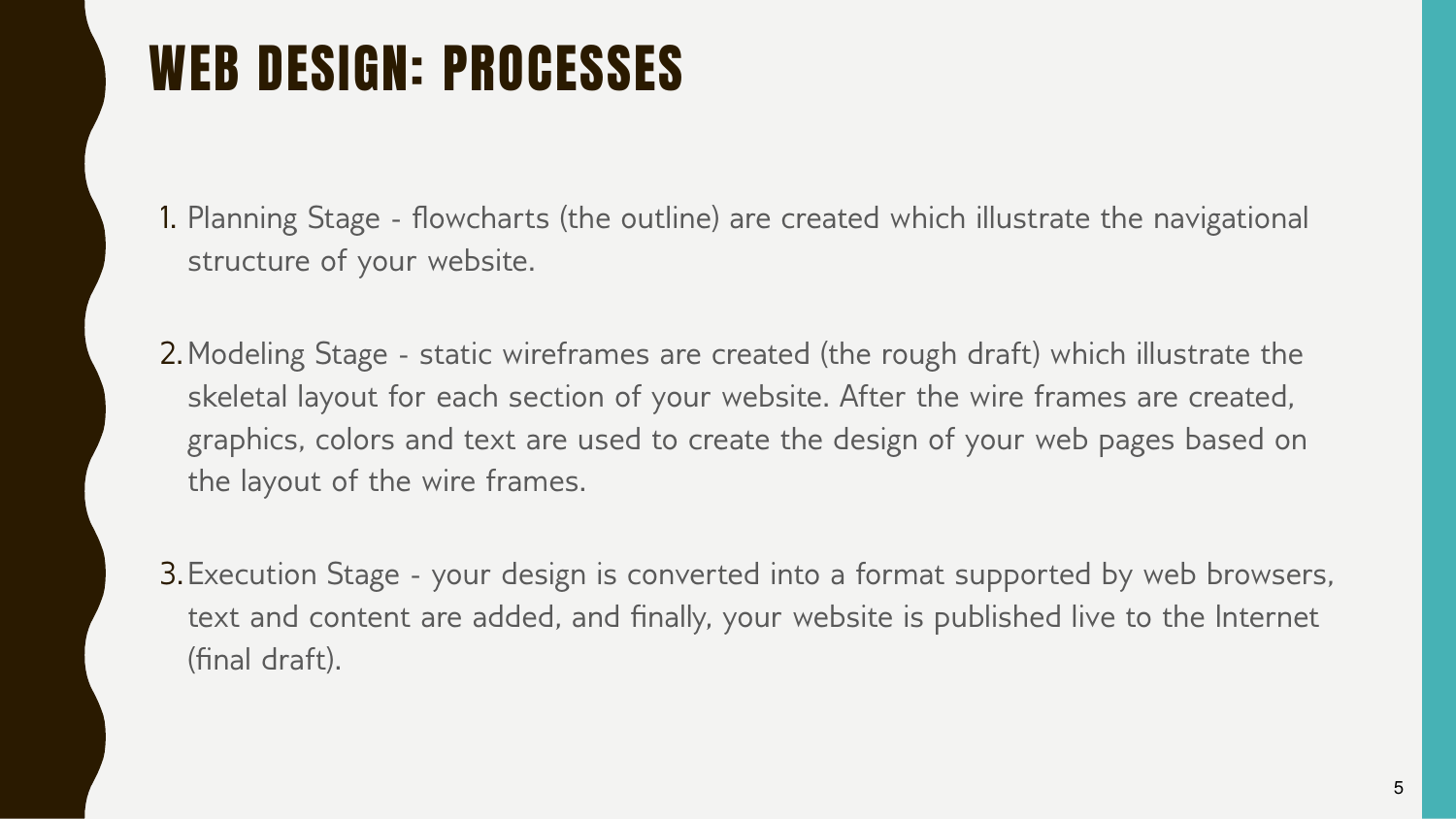

# Web Design: processes
Planning Stage - flowcharts (the outline) are created which illustrate the navigational structure of your website.
Modeling Stage - static wireframes are created (the rough draft) which illustrate the skeletal layout for each section of your website. After the wire frames are created, graphics, colors and text are used to create the design of your web pages based on the layout of the wire frames.
Execution Stage - your design is converted into a format supported by web browsers, text and content are added, and finally, your website is published live to the Internet (final draft).

5